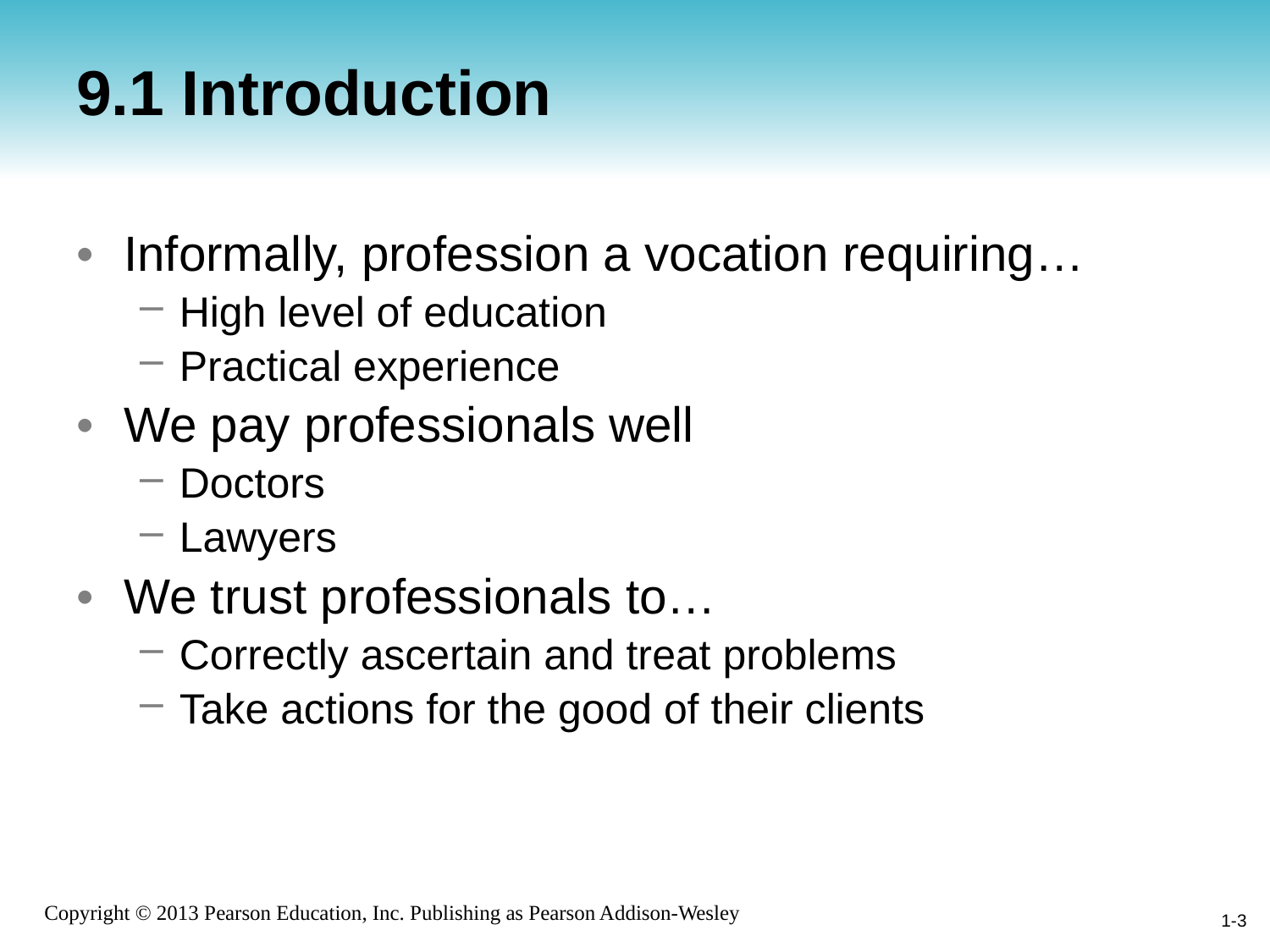

# 9.1 Introduction
Informally, profession a vocation requiring…
High level of education
Practical experience
We pay professionals well
Doctors
Lawyers
We trust professionals to…
Correctly ascertain and treat problems
Take actions for the good of their clients
1-3